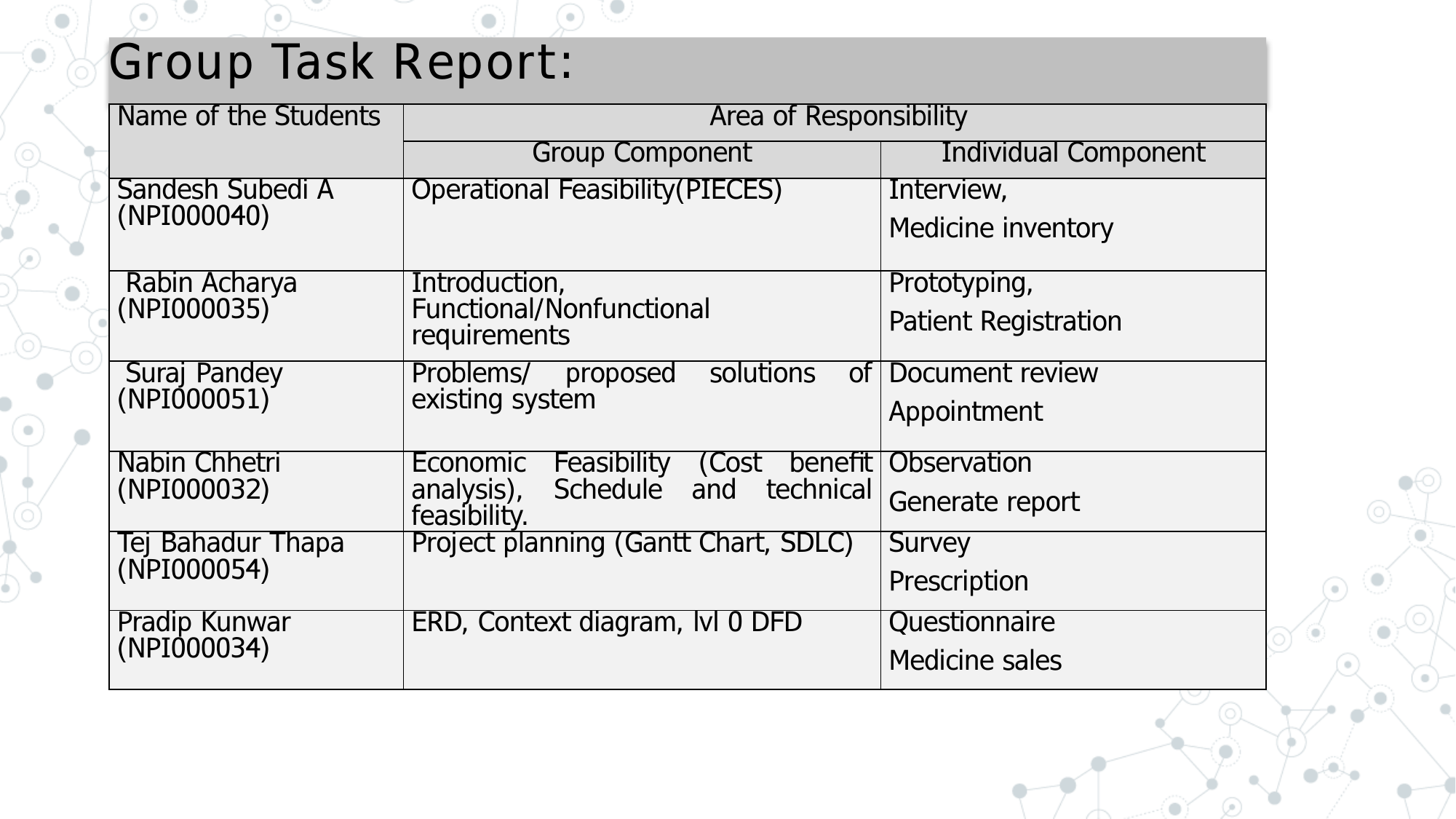

Group Task Report:
| Name of the Students | Area of Responsibility |  |
| --- | --- | --- |
|  | Group Component | Individual Component |
| Sandesh Subedi A (NPI000040) | Operational Feasibility(PIECES) | Interview, Medicine inventory |
| Rabin Acharya (NPI000035) | Introduction, Functional/Nonfunctional requirements | Prototyping, Patient Registration |
| Suraj Pandey (NPI000051) | Problems/ proposed solutions of existing system | Document review Appointment |
| Nabin Chhetri (NPI000032) | Economic Feasibility (Cost benefit analysis), Schedule and technical feasibility. | Observation Generate report |
| Tej Bahadur Thapa (NPI000054) | Project planning (Gantt Chart, SDLC) | Survey Prescription |
| Pradip Kunwar (NPI000034) | ERD, Context diagram, lvl 0 DFD | Questionnaire Medicine sales |